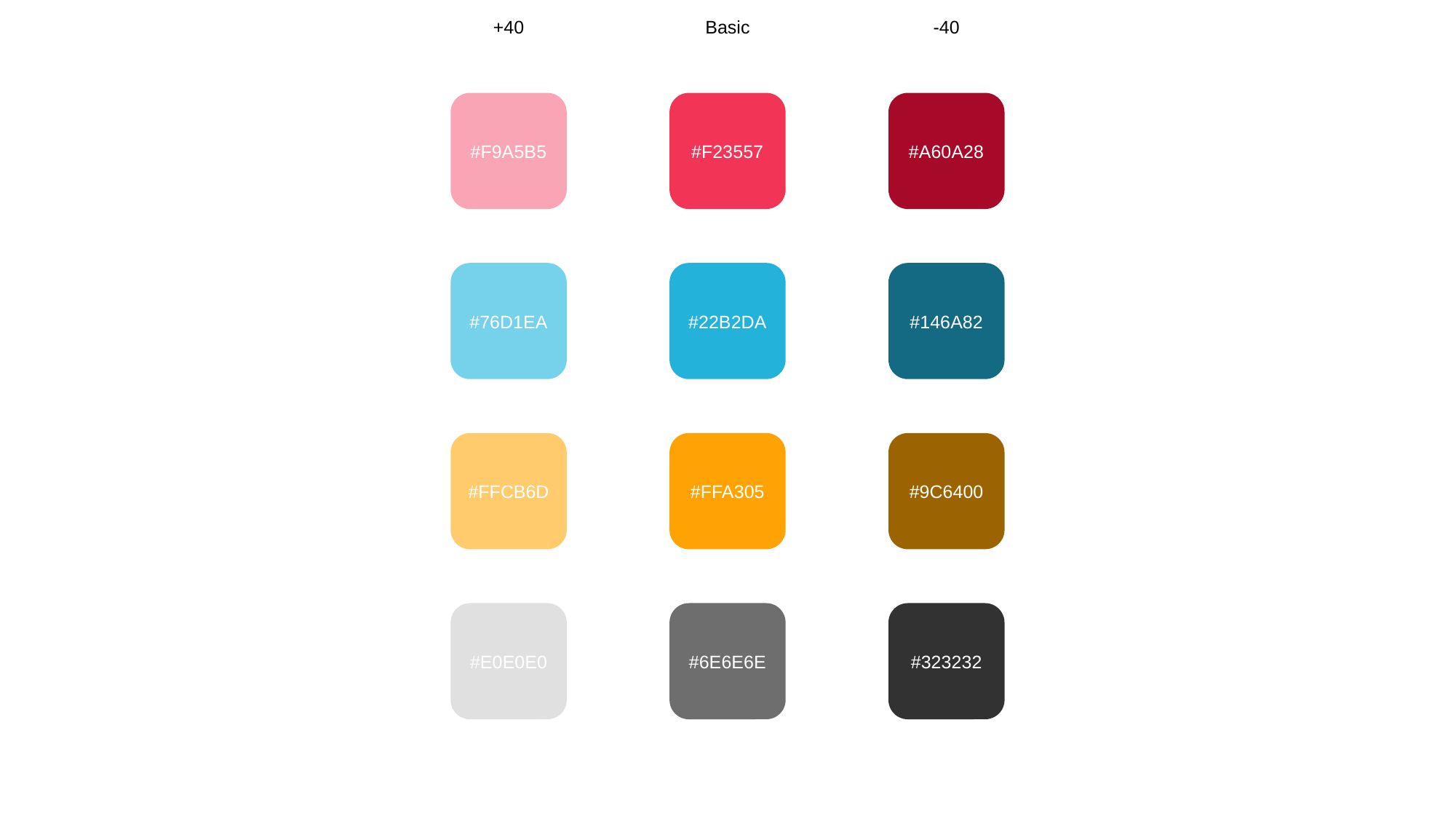

+40
Basic
-40
#F9A5B5
#F23557
#A60A28
#76D1EA
#22B2DA
#146A82
#FFCB6D
#FFA305
#9C6400
#E0E0E0
#6E6E6E
#323232